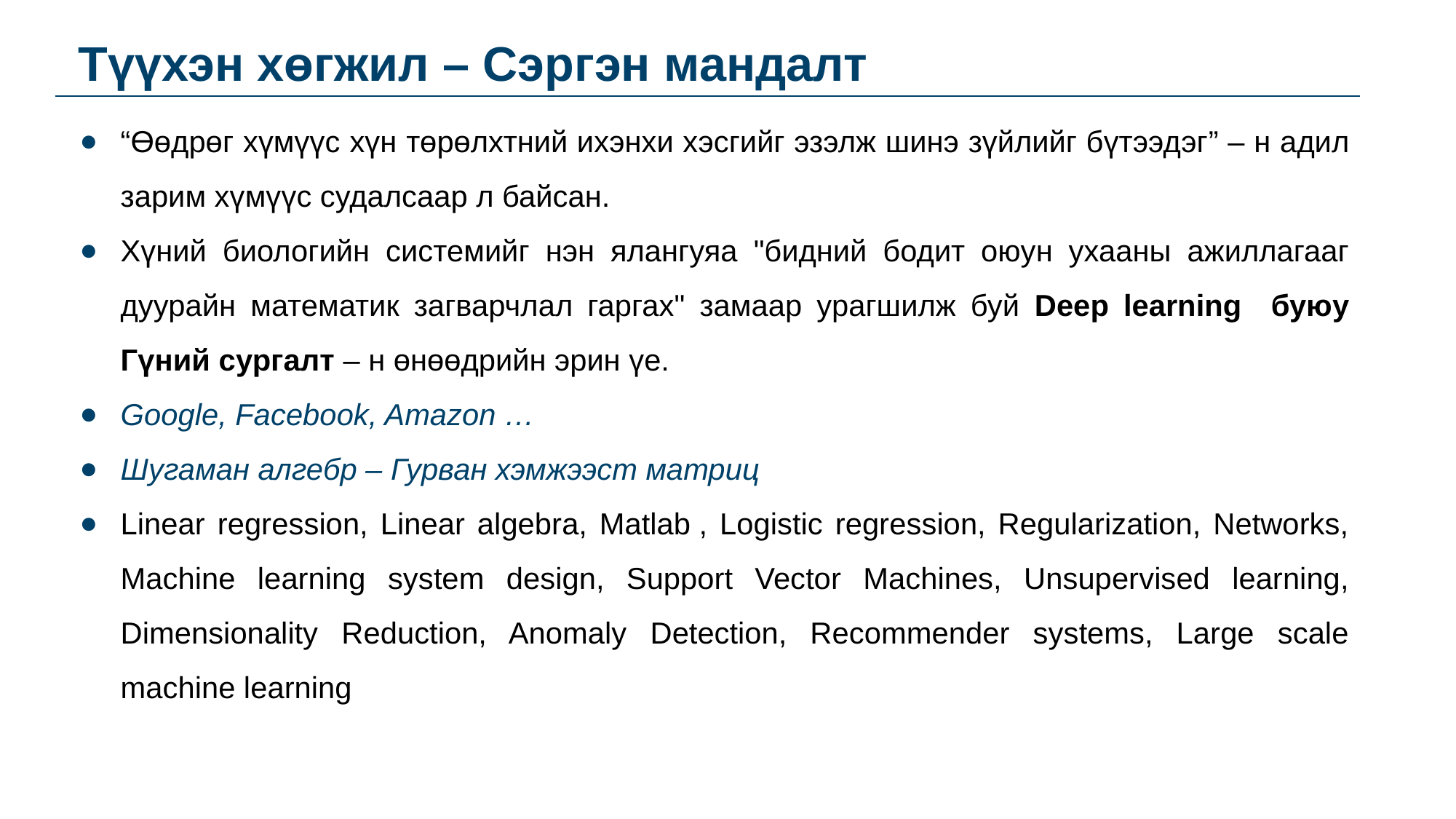

Түүхэн хөгжил – Сэргэн мандалт
“Өөдрөг хүмүүс хүн төрөлхтний ихэнхи хэсгийг эзэлж шинэ зүйлийг бүтээдэг” – н адил зарим хүмүүс судалсаар л байсан.
Хүний биологийн системийг нэн ялангуяа "бидний бодит оюун ухааны ажиллагааг дуурайн математик загварчлал гаргах" замаар урагшилж буй Deep learning  буюу Гүний сургалт – н өнөөдрийн эрин үе.
Google, Facebook, Amazon …
Шугаман алгебр – Гурван хэмжээст матриц
Linear regression, Linear algebra, Matlab , Logistic regression, Regularization, Networks, Machine learning system design, Support Vector Machines, Unsupervised learning, Dimensionality Reduction, Anomaly Detection, Recommender systems, Large scale machine learning